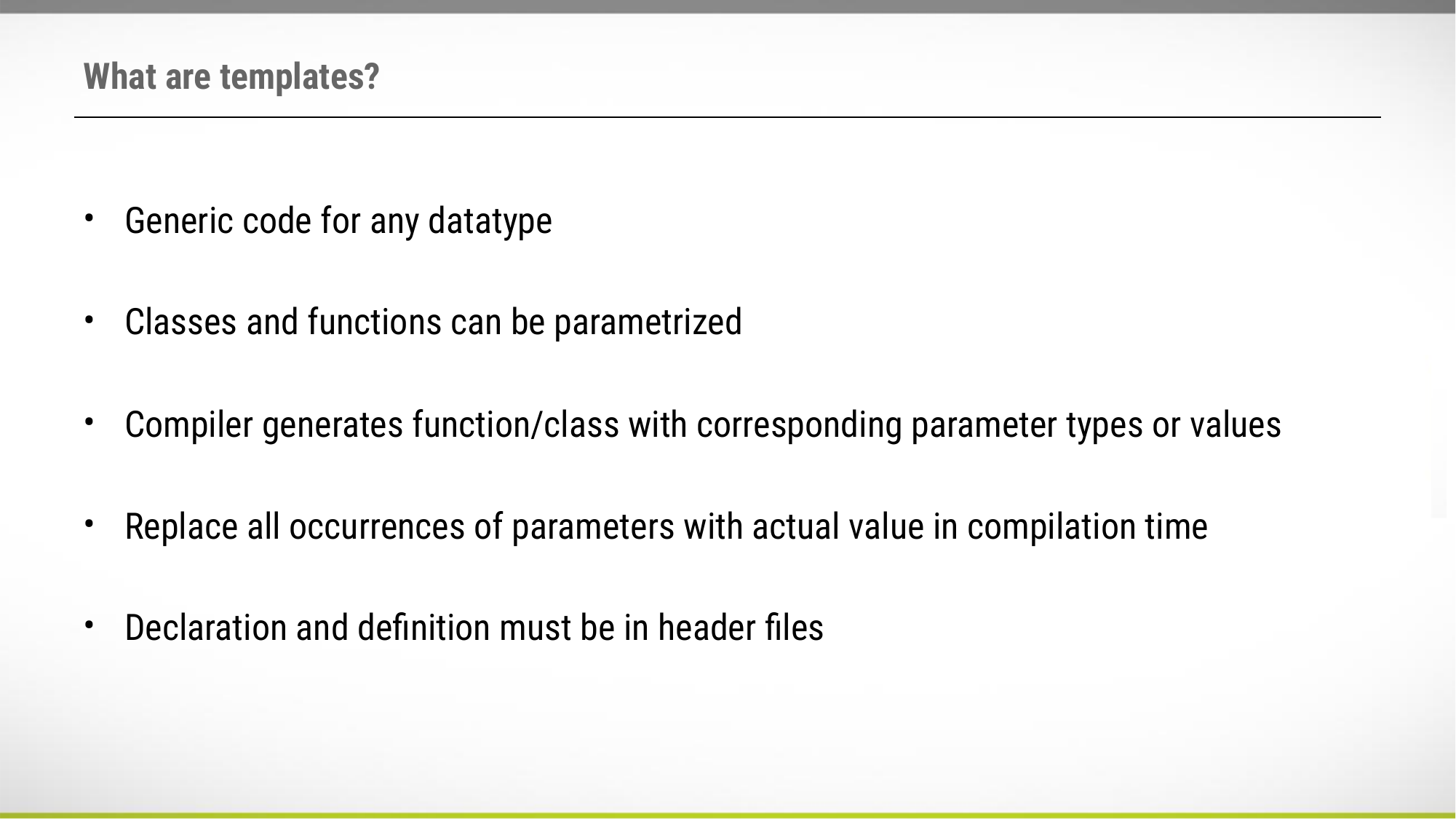

# What are templates?
Generic code for any datatype

Classes and functions can be parametrized

Compiler generates function/class with corresponding parameter types or values

Replace all occurrences of parameters with actual value in compilation time

Declaration and definition must be in header files